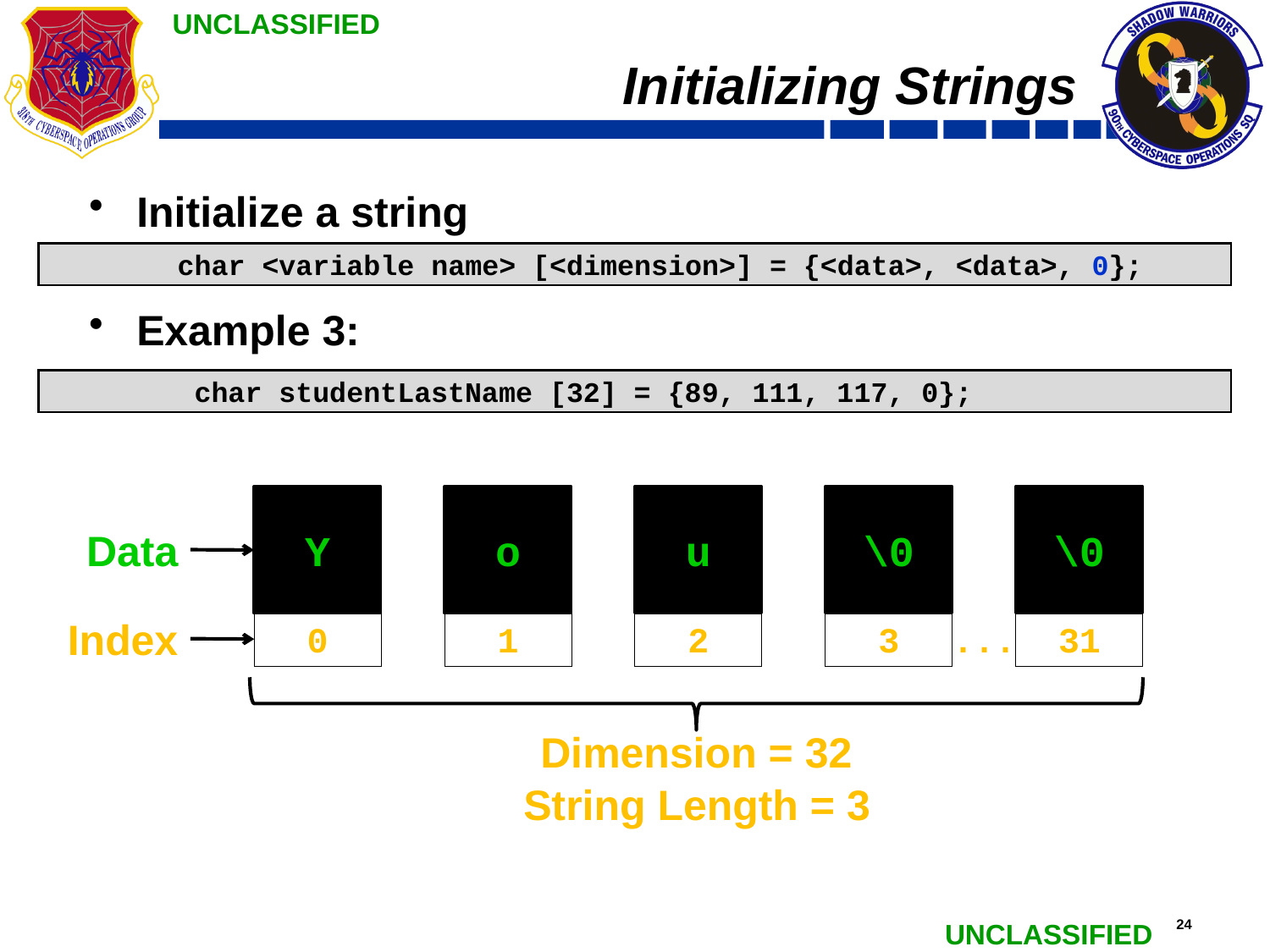

# Initializing Strings
Initialize a string

Example 3:
	char <variable name> [<dimension>] = {<data>, <data>, 0};

	 char studentLastName [32] = {89, 111, 117, 0};
Y
0
o
1
u
2
\0
3
\0
31
Data
Index
...
Dimension = 32
String Length = 3